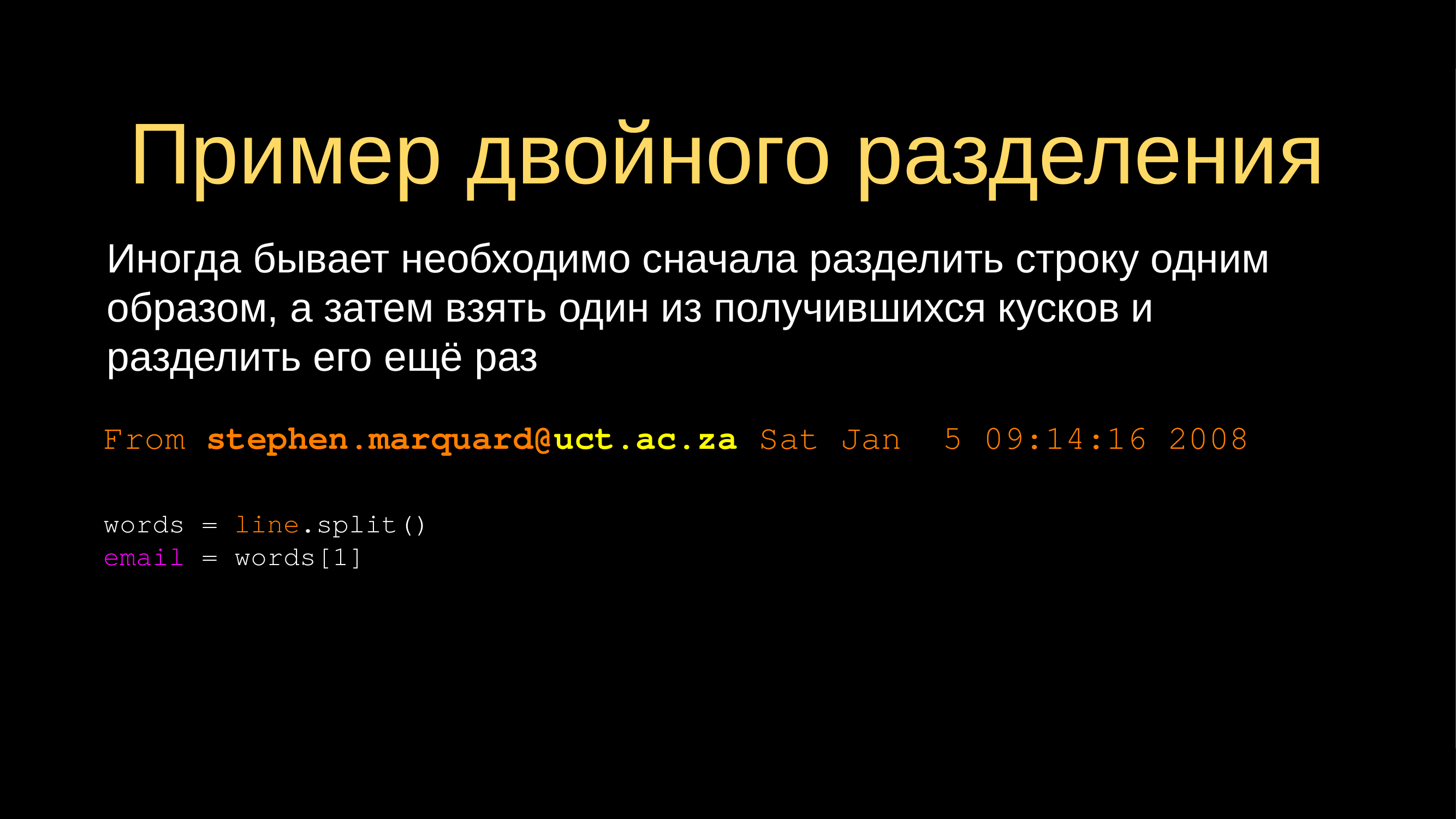

# Пример двойного разделения
Иногда бывает необходимо сначала разделить строку одним образом, а затем взять один из получившихся кусков и разделить его ещё раз
From stephen.marquard@uct.ac.za Sat Jan  5 09:14:16 2008
words = line.split()
email = words[1]
print pieces[1]